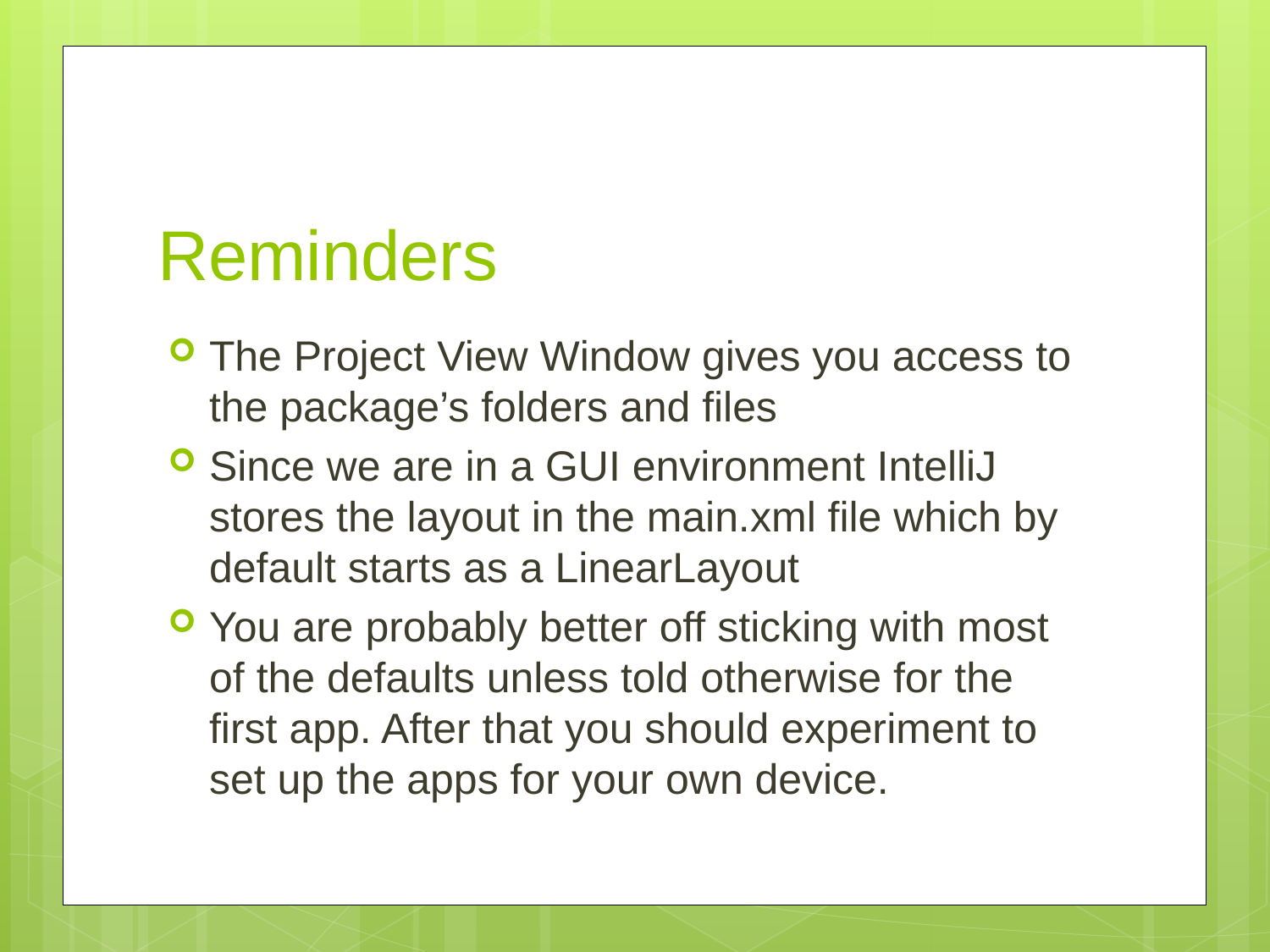

# Reminders
The Project View Window gives you access to the package’s folders and files
Since we are in a GUI environment IntelliJ stores the layout in the main.xml file which by default starts as a LinearLayout
You are probably better off sticking with most of the defaults unless told otherwise for the first app. After that you should experiment to set up the apps for your own device.